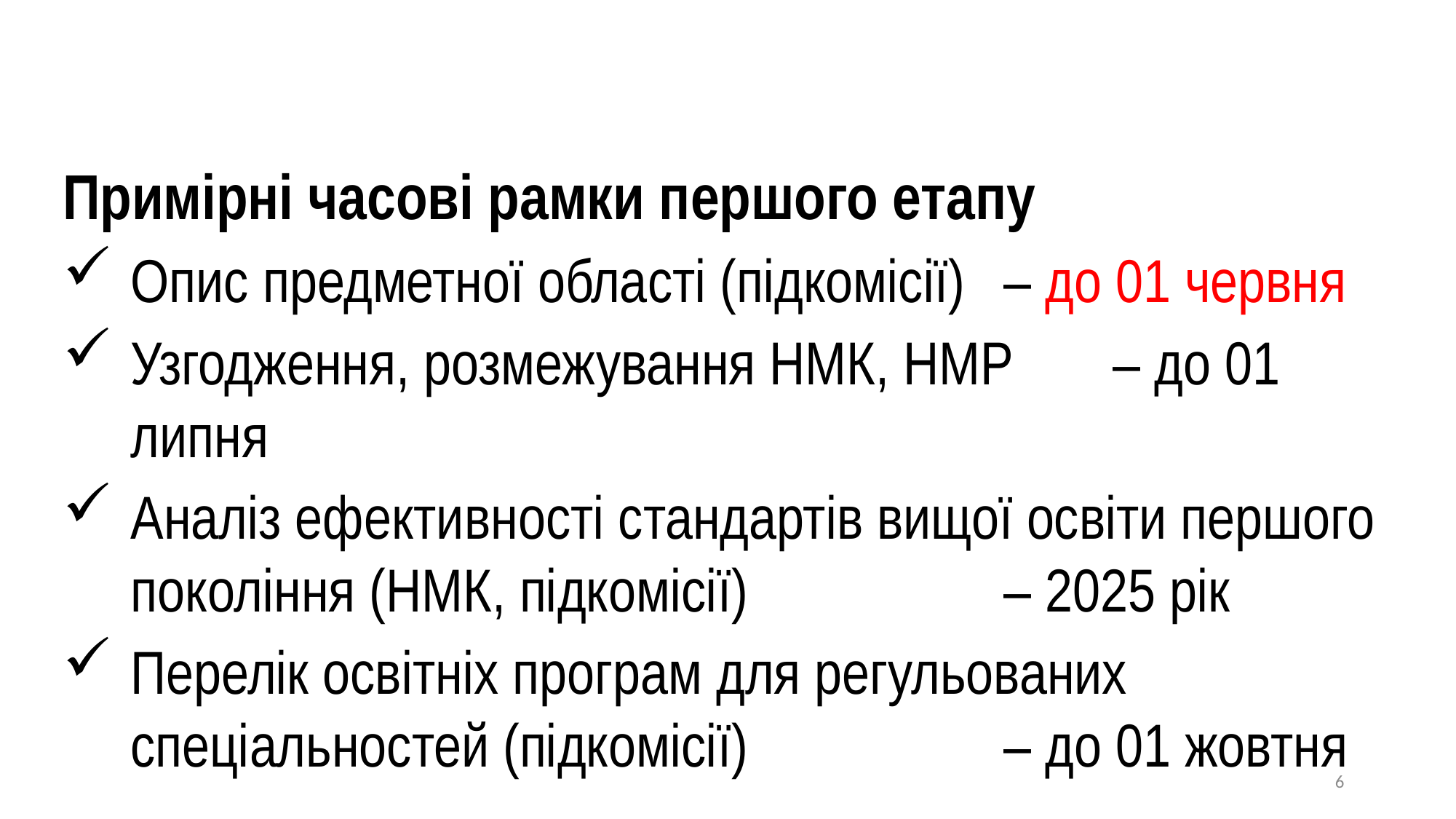

Примірні часові рамки першого етапу
Опис предметної області (підкомісії) 	– до 01 червня
Узгодження, розмежування НМК, НМР	– до 01 липня
Аналіз ефективності стандартів вищої освіти першого покоління (НМК, підкомісії)			– 2025 рік
Перелік освітніх програм для регульованих спеціальностей (підкомісії) 			– до 01 жовтня
6